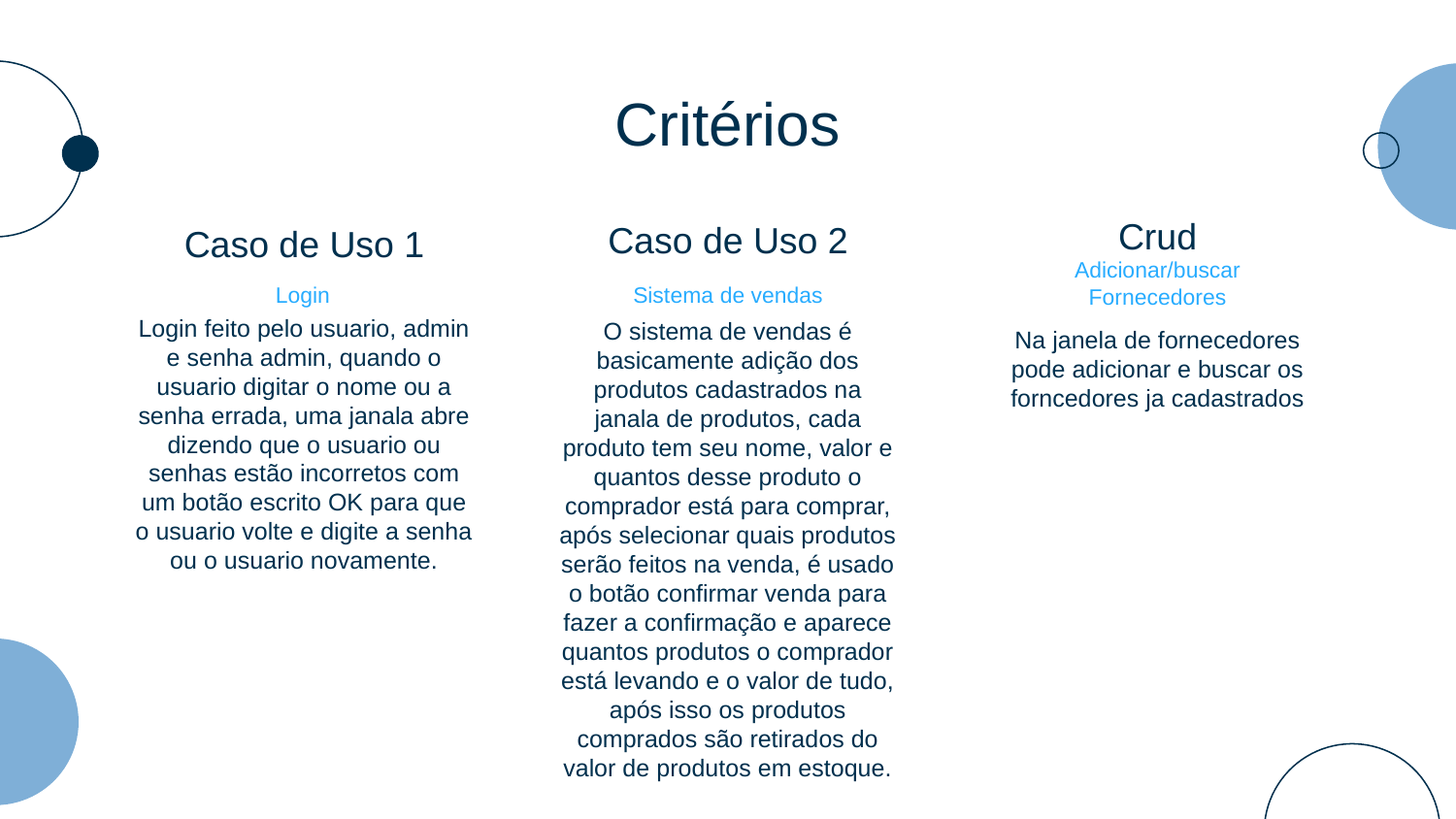

# Critérios
Crud
Caso de Uso 2
Caso de Uso 1

Sistema de vendas

Login

Adicionar/buscar Fornecedores

Login feito pelo usuario, admin e senha admin, quando o usuario digitar o nome ou a senha errada, uma janala abre dizendo que o usuario ou senhas estão incorretos com um botão escrito OK para que o usuario volte e digite a senha ou o usuario novamente.
O sistema de vendas é basicamente adição dos produtos cadastrados na janala de produtos, cada produto tem seu nome, valor e quantos desse produto o comprador está para comprar, após selecionar quais produtos serão feitos na venda, é usado o botão confirmar venda para fazer a confirmação e aparece quantos produtos o comprador está levando e o valor de tudo, após isso os produtos comprados são retirados do valor de produtos em estoque.
Na janela de fornecedores pode adicionar e buscar os forncedores ja cadastrados